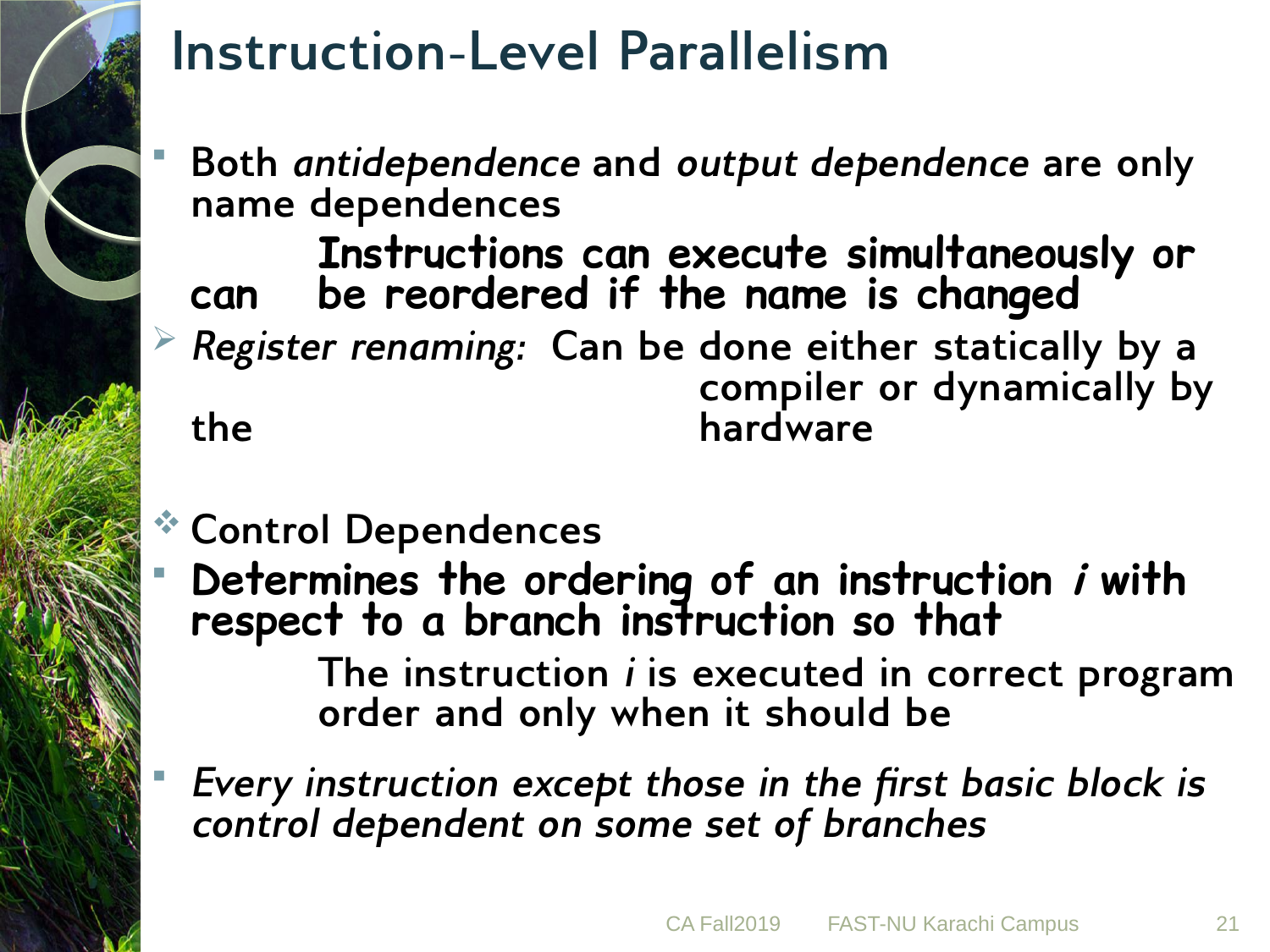

# Instruction-Level Parallelism
Both antidependence and output dependence are only name dependences
		Instructions can execute simultaneously or can 	be reordered if the name is changed
Register renaming:  Can be done either statically by a 		          	compiler or dynamically by the 				hardware

Control Dependences
Determines the ordering of an instruction i with respect to a branch instruction so that
		The instruction i is executed in correct program 	order and only when it should be

Every instruction except those in the first basic block is control dependent on some set of branches
CA Fall2019
21
FAST-NU Karachi Campus